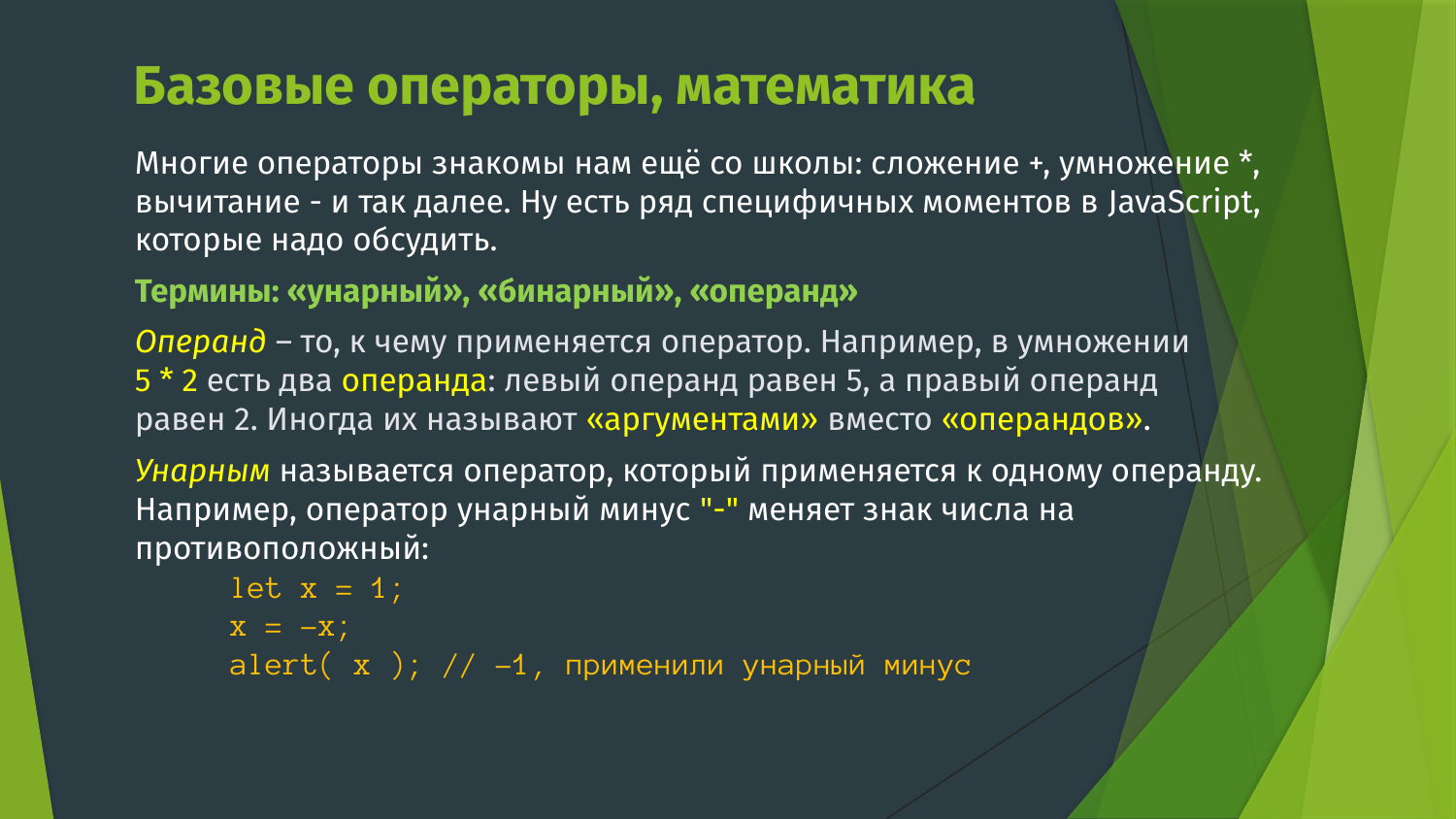

# Базовые операторы, математика
Многие операторы знакомы нам ещё со школы: сложение +, умножение *, вычитание - и так далее. Ну есть ряд специфичных моментов в JavaScript, которые надо обсудить.
Термины: «унарный», «бинарный», «операнд»
Операнд – то, к чему применяется оператор. Например, в умножении 
5 * 2 есть два операнда: левый операнд равен 5, а правый операнд равен 2. Иногда их называют «аргументами» вместо «операндов».
Унарным называется оператор, который применяется к одному операнду. Например, оператор унарный минус "-" меняет знак числа на противоположный:
let x = 1;
x = -x;
alert( x ); // -1, применили унарный минус